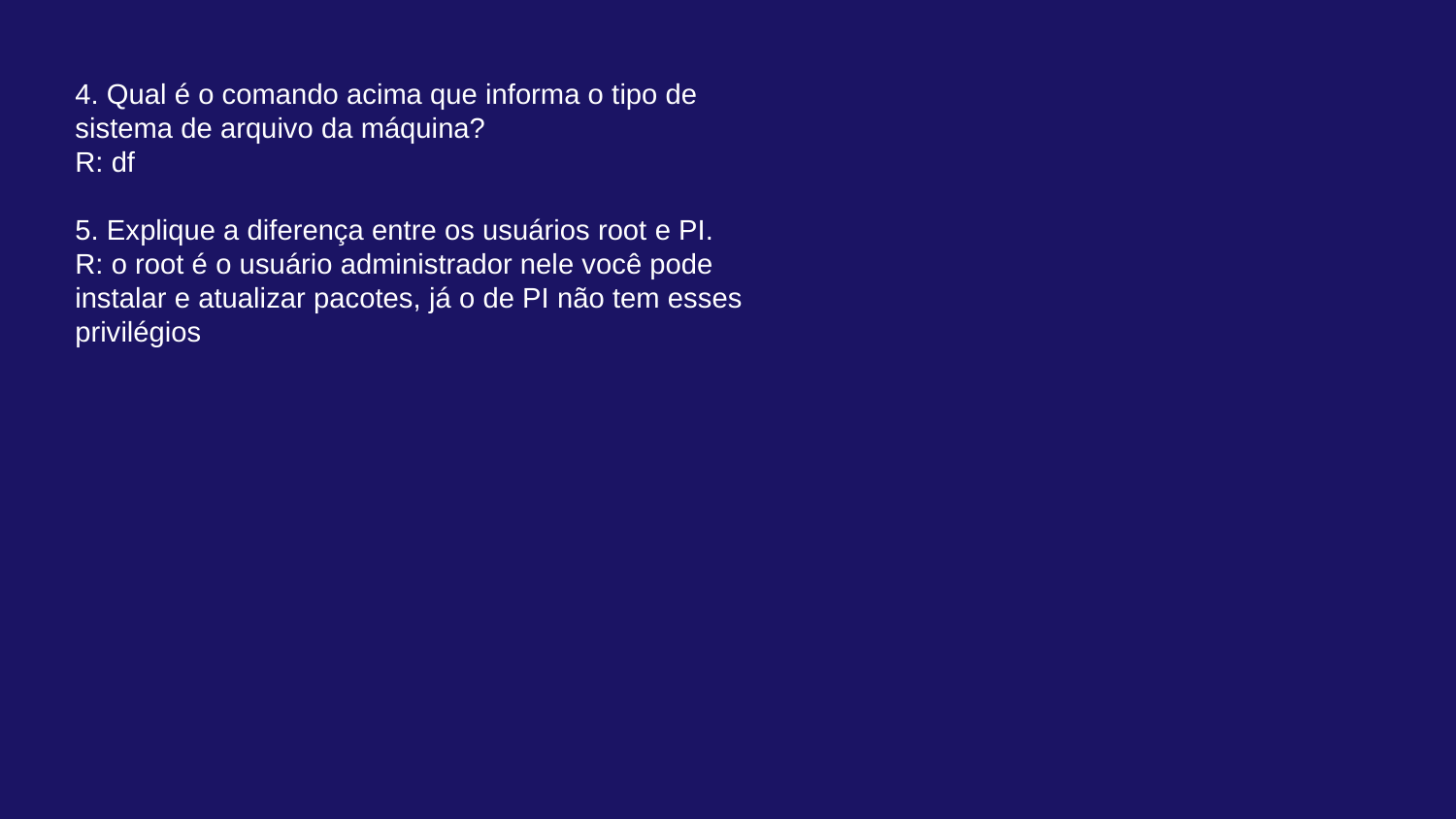

4. Qual é o comando acima que informa o tipo de sistema de arquivo da máquina?
R: df
5. Explique a diferença entre os usuários root e PI.
R: o root é o usuário administrador nele você pode instalar e atualizar pacotes, já o de PI não tem esses privilégios